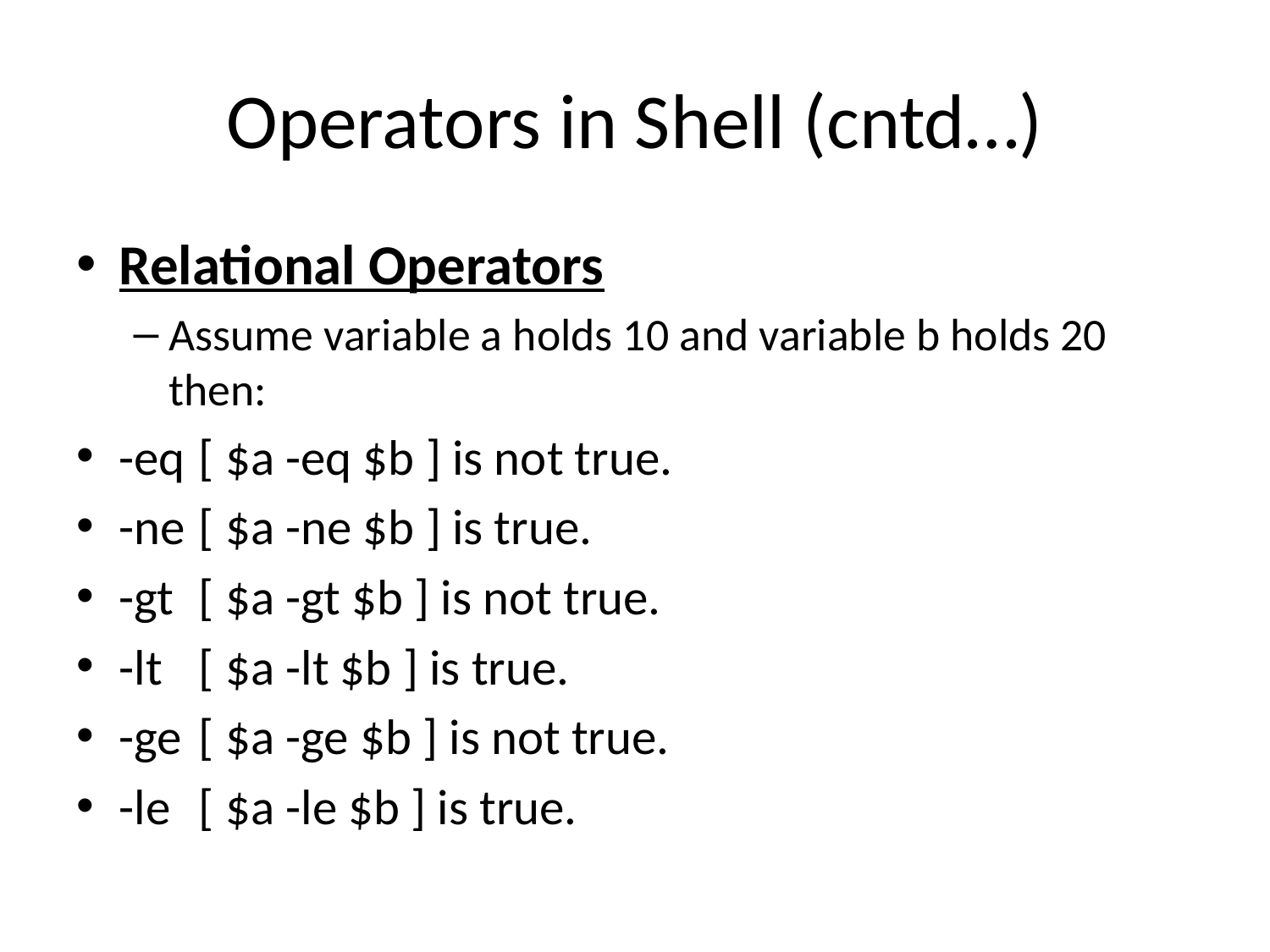

# Operators in Shell (cntd…)
Relational Operators
Assume variable a holds 10 and variable b holds 20 then:
-eq		[ $a -eq $b ] is not true.
-ne		[ $a -ne $b ] is true.
-gt		[ $a -gt $b ] is not true.
-lt		[ $a -lt $b ] is true.
-ge		[ $a -ge $b ] is not true.
-le		[ $a -le $b ] is true.